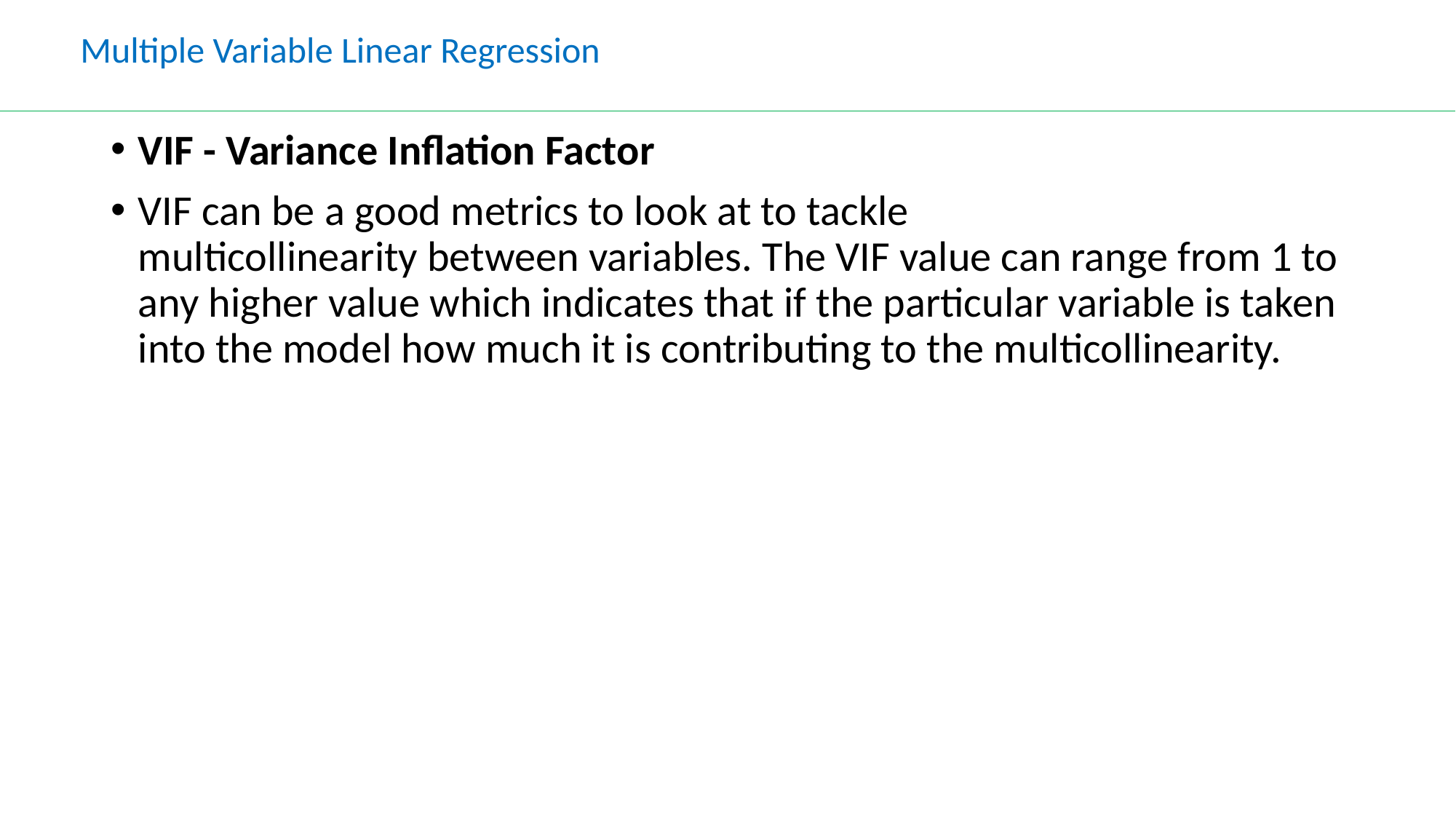

Multiple Variable Linear Regression
VIF - Variance Inflation Factor
VIF can be a good metrics to look at to tackle multicollinearity between variables. The VIF value can range from 1 to any higher value which indicates that if the particular variable is taken into the model how much it is contributing to the multicollinearity.